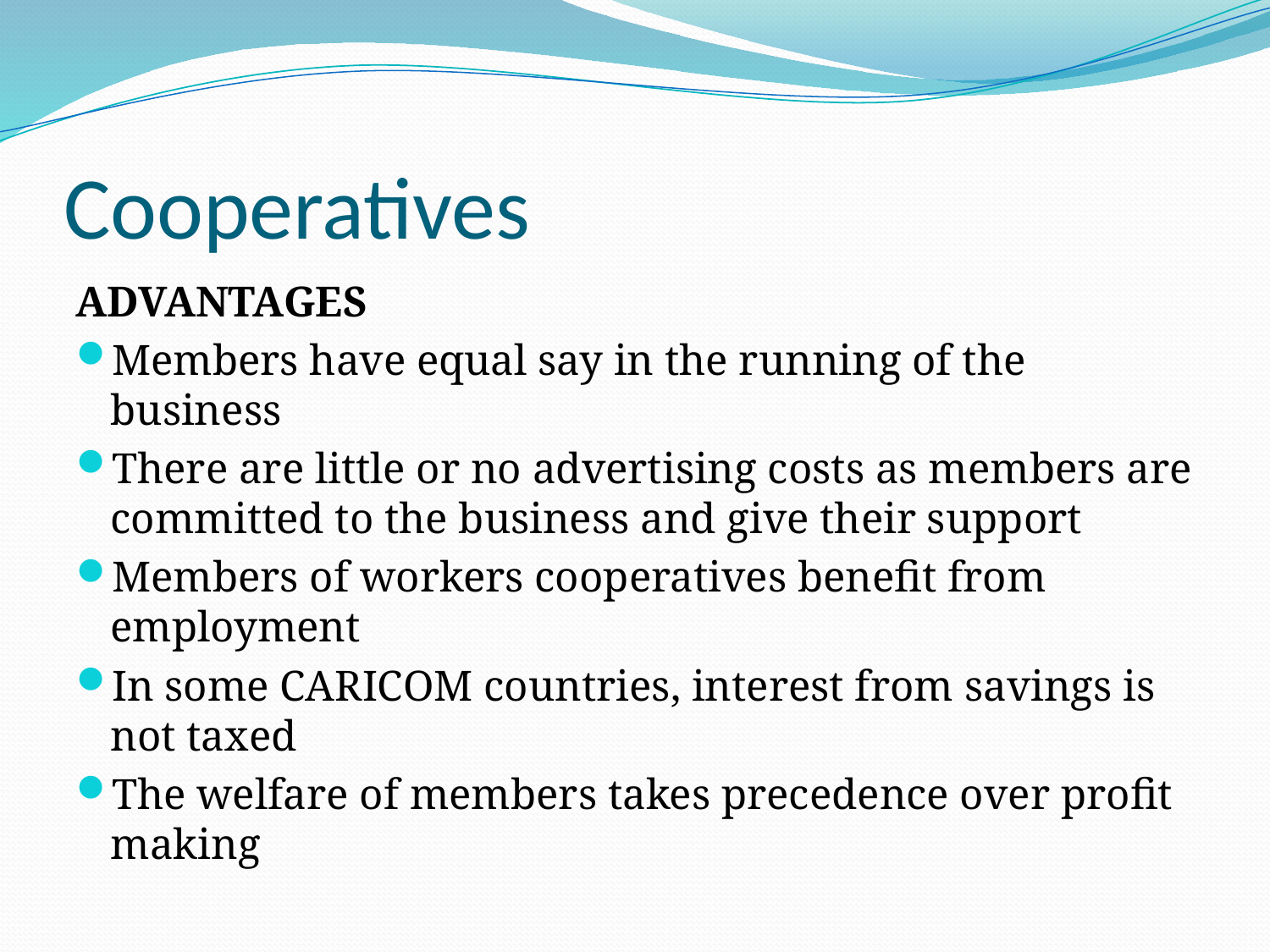

# Cooperatives
ADVANTAGES
Members have equal say in the running of the business
There are little or no advertising costs as members are committed to the business and give their support
Members of workers cooperatives benefit from employment
In some CARICOM countries, interest from savings is not taxed
The welfare of members takes precedence over profit making